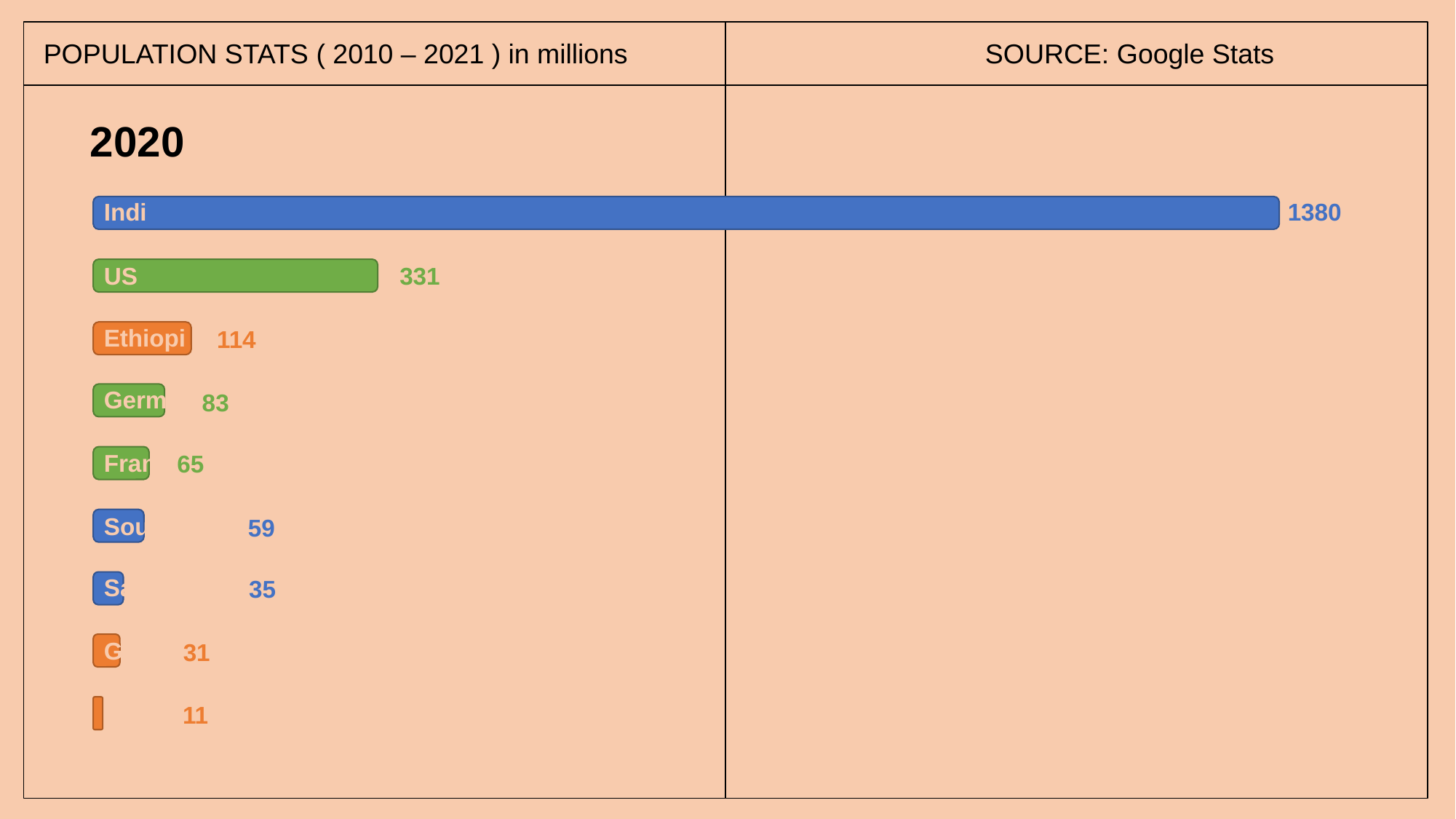

POPULATION STATS ( 2010 – 2021 ) in millions		  	         SOURCE: Google Stats
2020
India
1380

USA
331

Ethiopia
114

Germany
83

France
65

South Africa
59

Saudi Arabia
35

Ghana
31

Bolivia
11